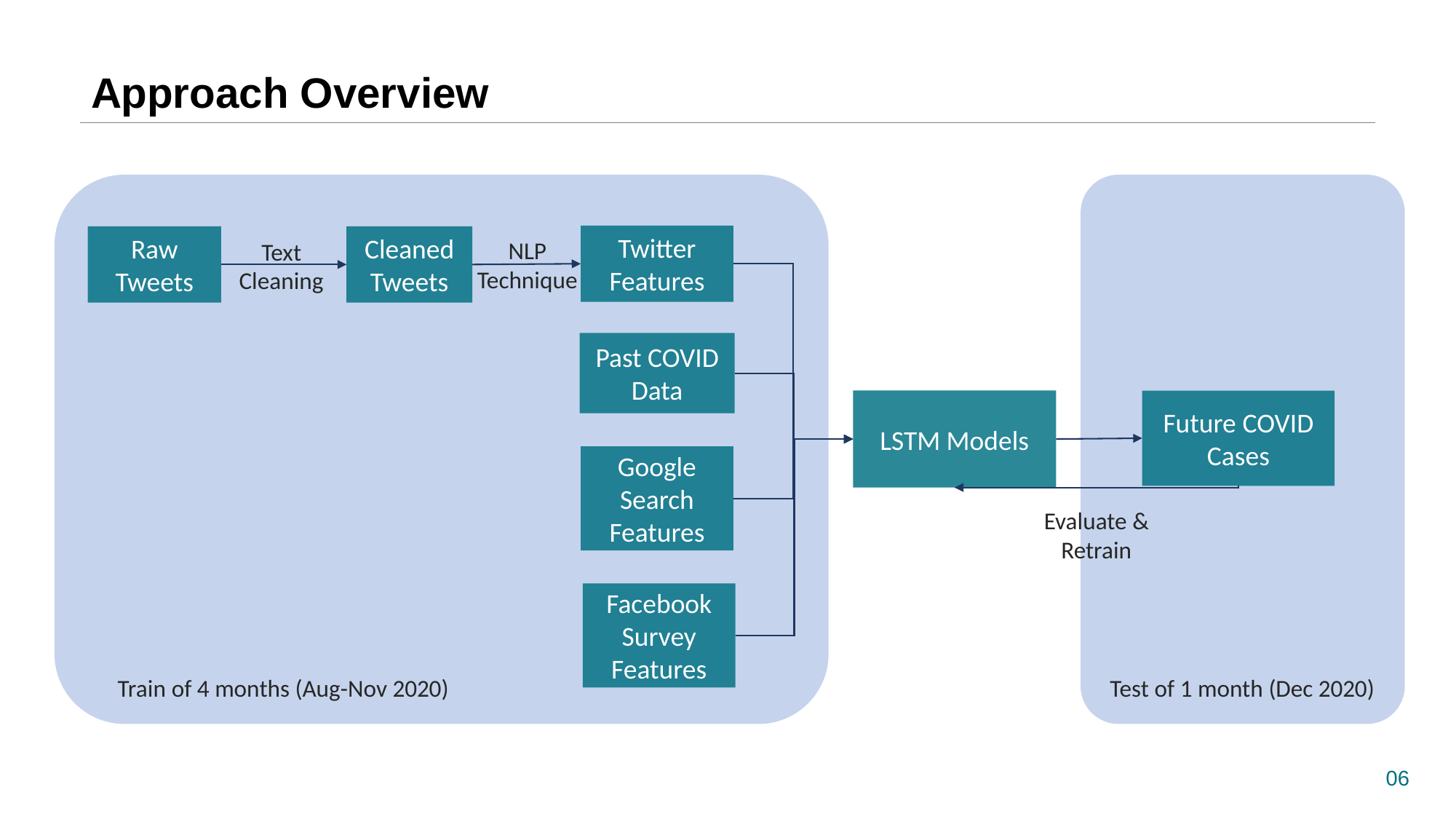

# Approach Overview

Twitter Features
Raw Tweets
Cleaned Tweets
NLP
Technique
Text Cleaning
Past COVID Data
LSTM Models
Future COVID Cases
Google Search Features
Evaluate & Retrain
Facebook Survey Features
Train of 4 months (Aug-Nov 2020)
Test of 1 month (Dec 2020)
06